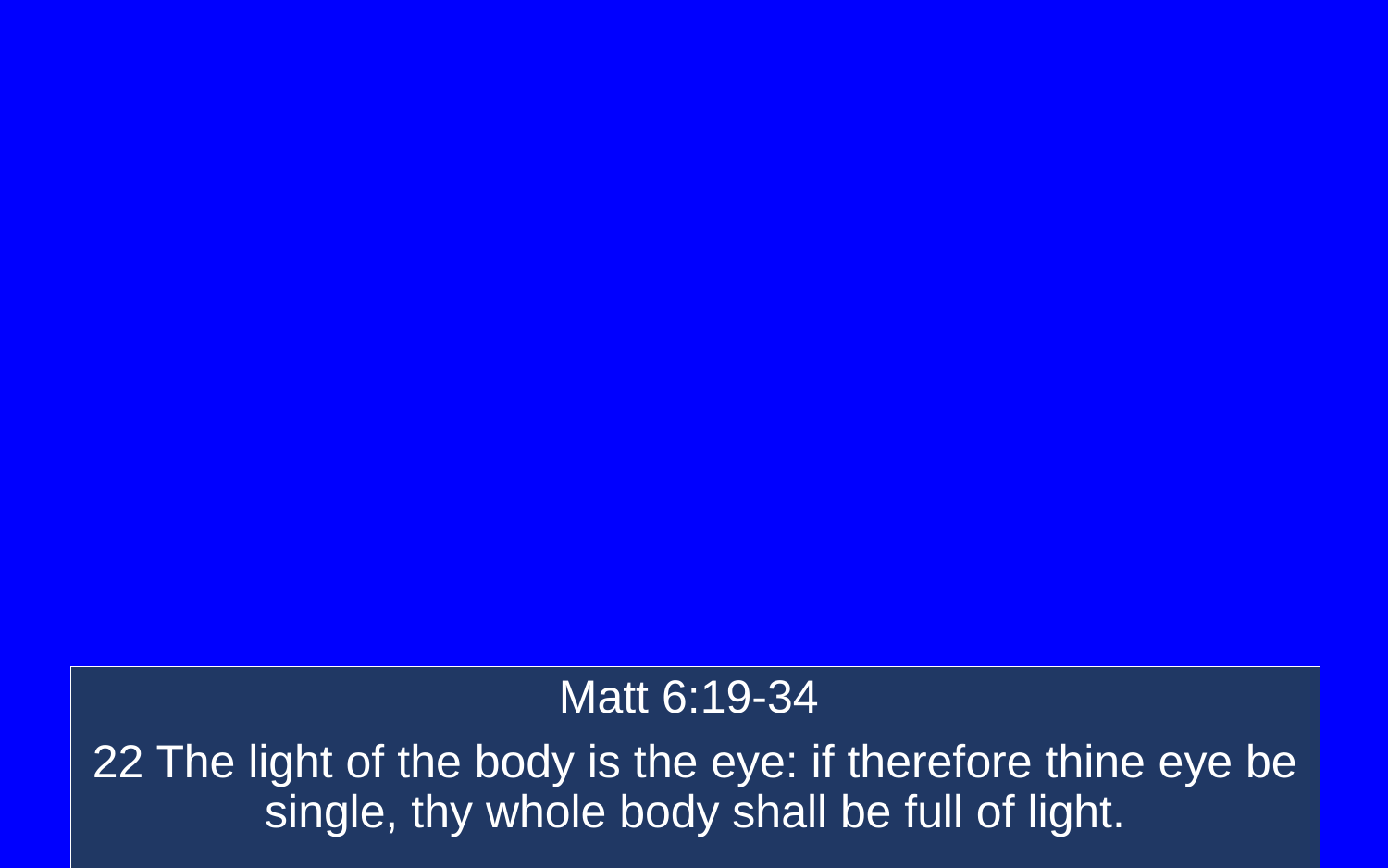

Matt 6:19-34
22 The light of the body is the eye: if therefore thine eye be single, thy whole body shall be full of light.